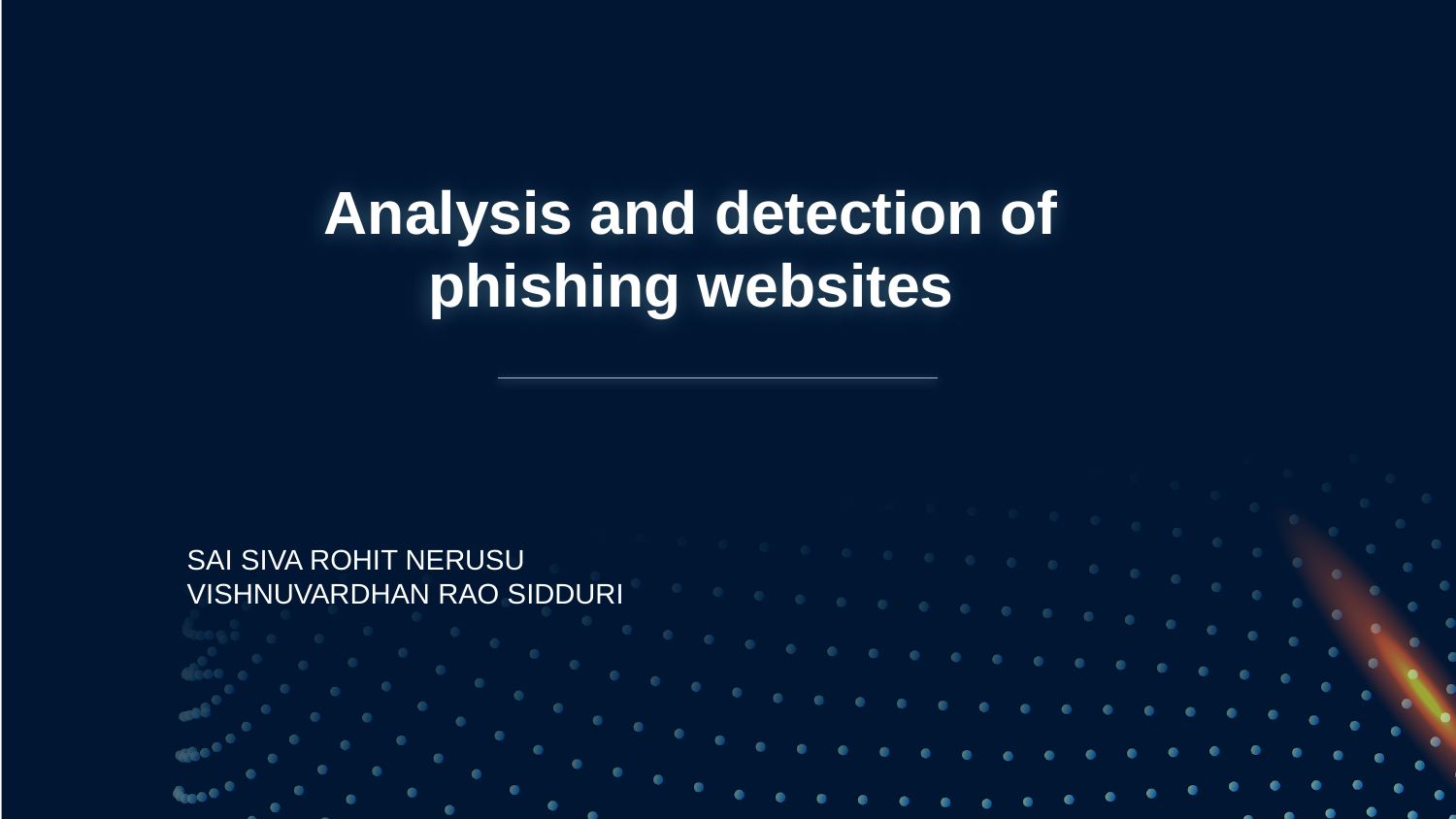

# Analysis and detection of phishing websites
SAI SIVA ROHIT NERUSU
VISHNUVARDHAN RAO SIDDURI